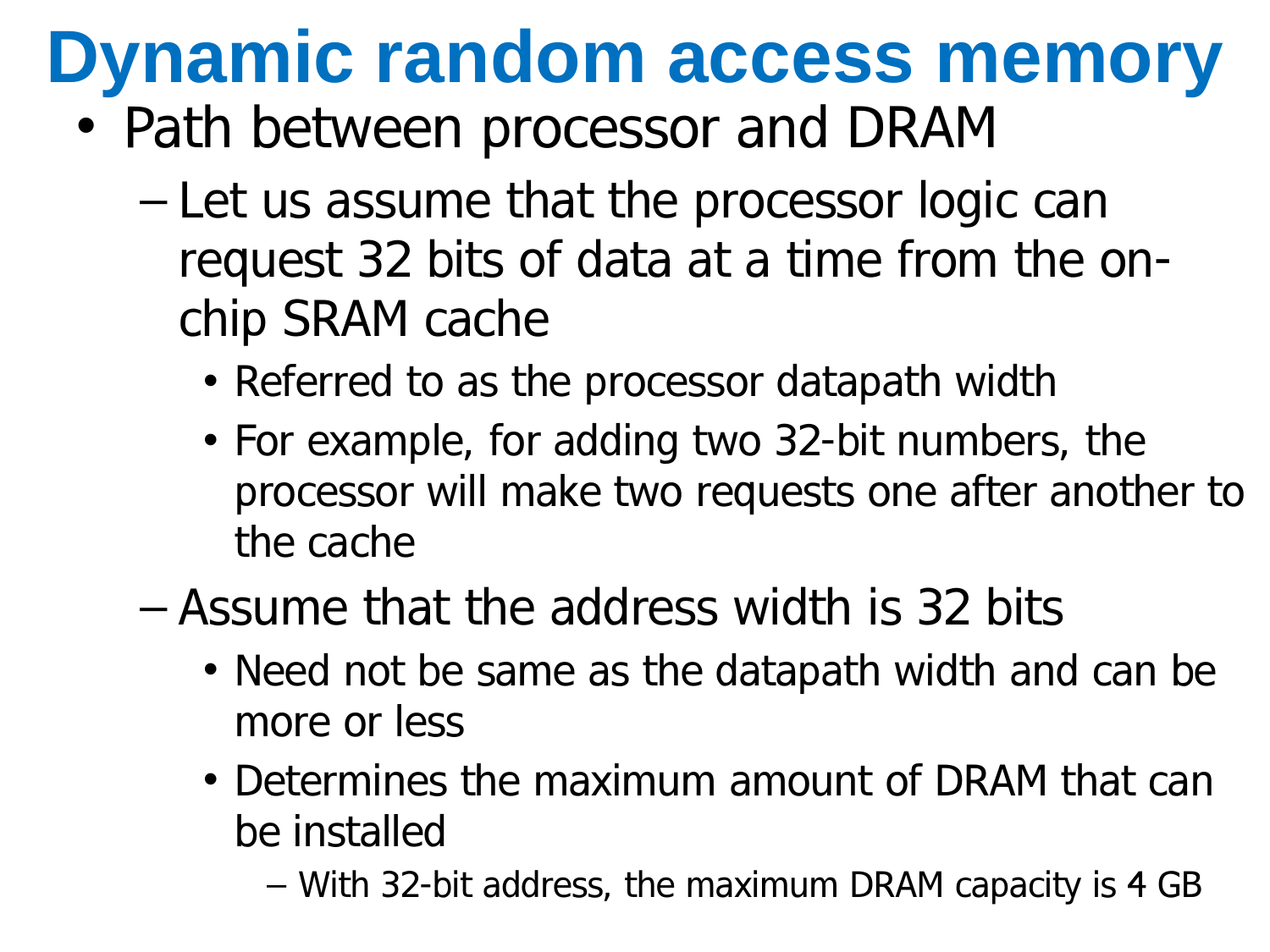

# Dynamic random access memory
Path between processor and DRAM
Let us assume that the processor logic can request 32 bits of data at a time from the on-chip SRAM cache
Referred to as the processor datapath width
For example, for adding two 32-bit numbers, the processor will make two requests one after another to the cache
Assume that the address width is 32 bits
Need not be same as the datapath width and can be more or less
Determines the maximum amount of DRAM that can be installed
With 32-bit address, the maximum DRAM capacity is 4 GB